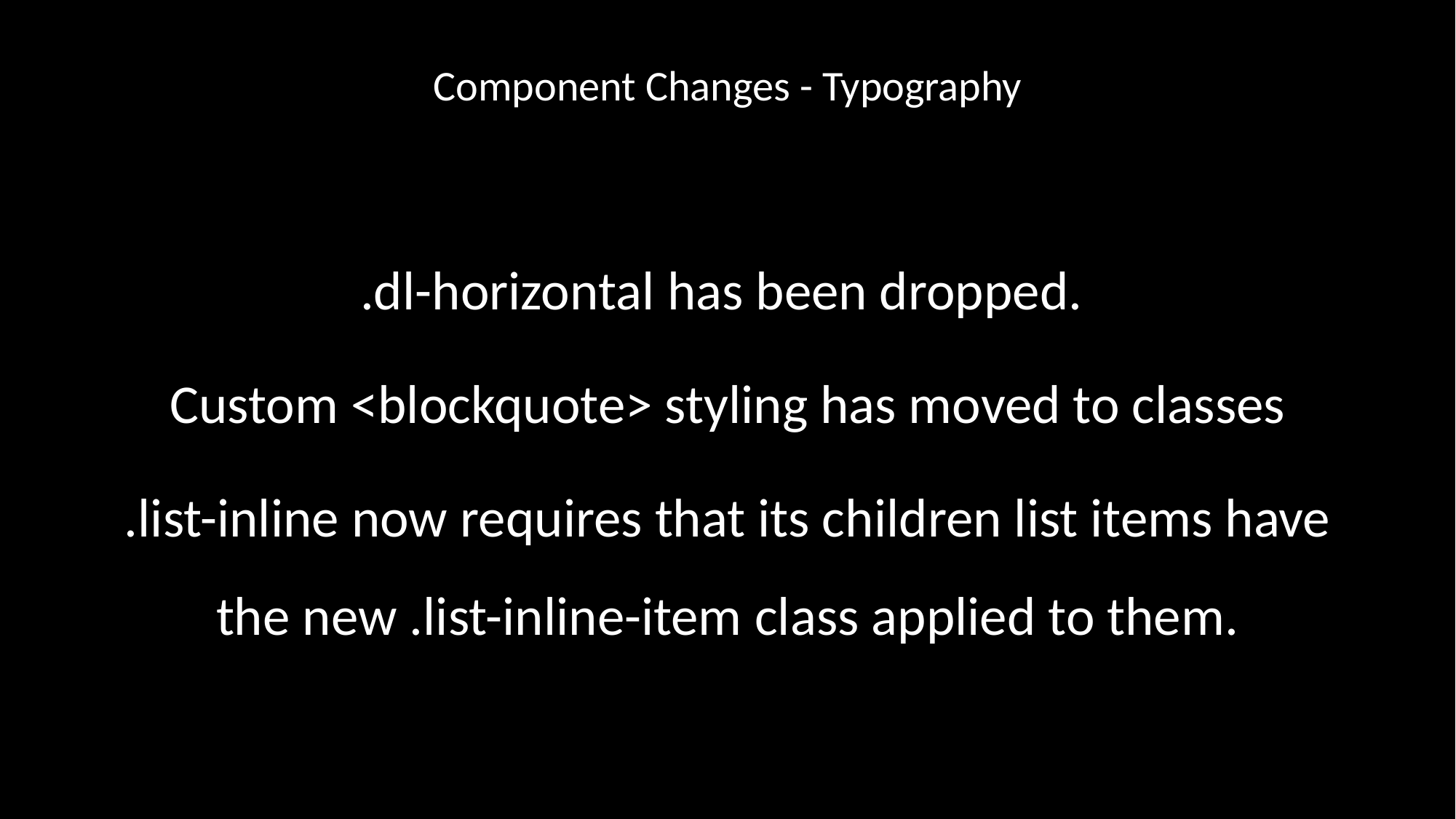

# Component Changes - Typography
.dl-horizontal has been dropped.
Custom <blockquote> styling has moved to classes
.list-inline now requires that its children list items have the new .list-inline-item class applied to them.